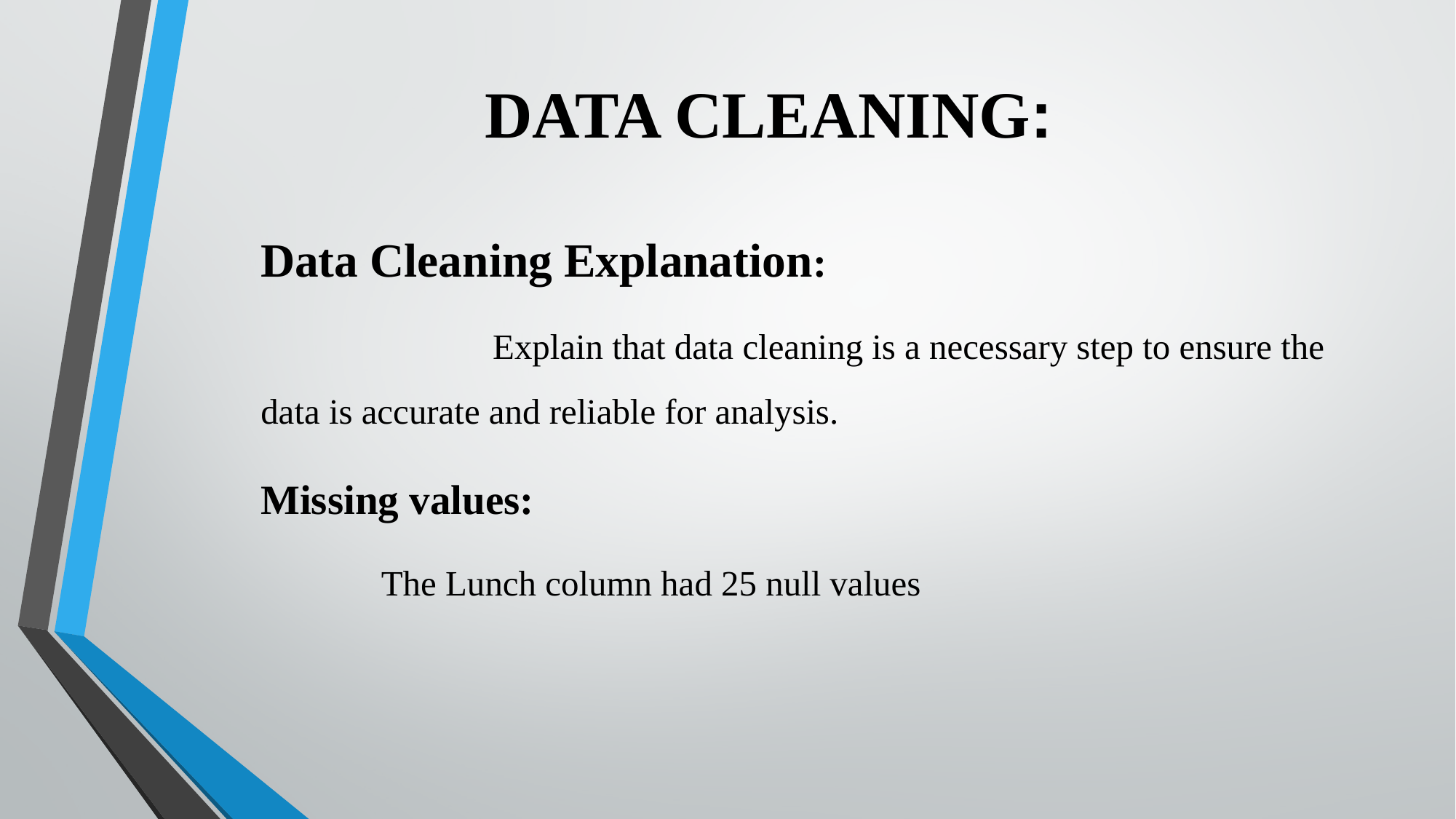

# DATA CLEANING:
Data Cleaning Explanation:
					      					   Explain that data cleaning is a necessary step to ensure the data is accurate and reliable for analysis.
Missing values:
			  The Lunch column had 25 null values